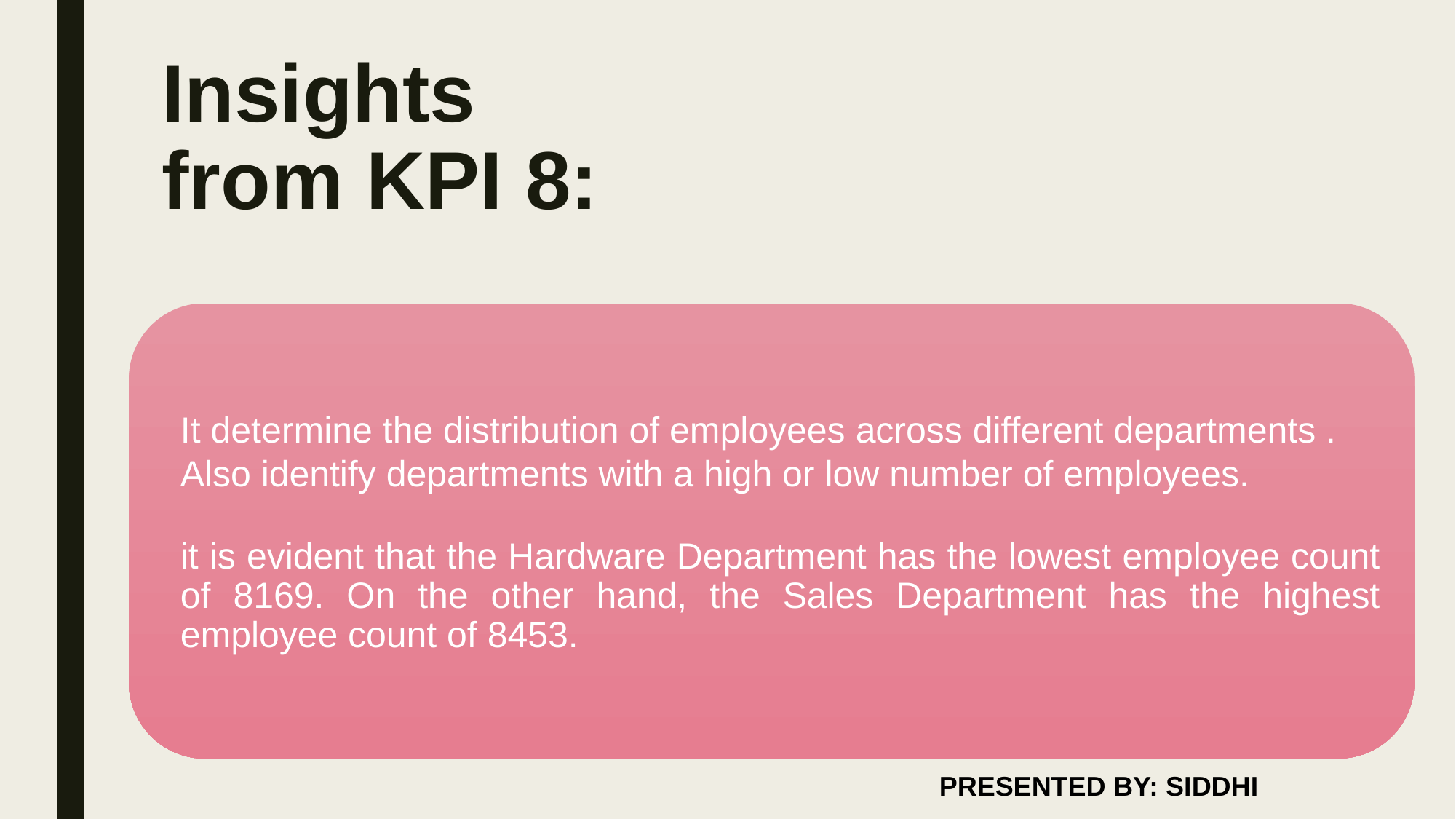

Insights from KPI 8:

It determine the distribution of employees across different departments . Also identify departments with a high or low number of employees.

it is evident that the Hardware Department has the lowest employee count of 8169. On the other hand, the Sales Department has the highest employee count of 8453.
PRESENTED BY: SIDDHI